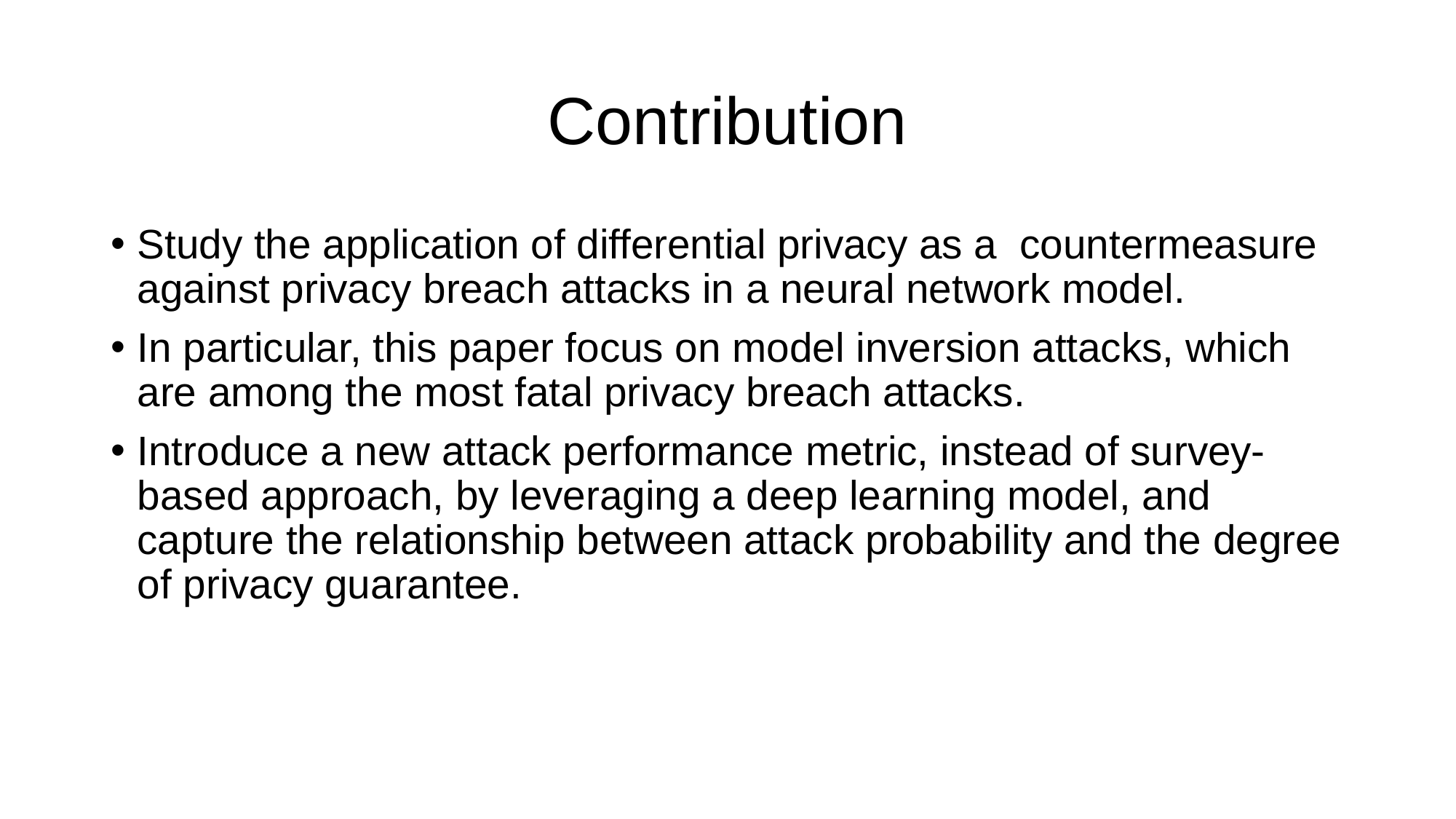

# Contribution
Study the application of differential privacy as a  countermeasure against privacy breach attacks in a neural network model.
In particular, this paper focus on model inversion attacks, which are among the most fatal privacy breach attacks.
Introduce a new attack performance metric, instead of survey-based approach, by leveraging a deep learning model, and capture the relationship between attack probability and the degree of privacy guarantee.